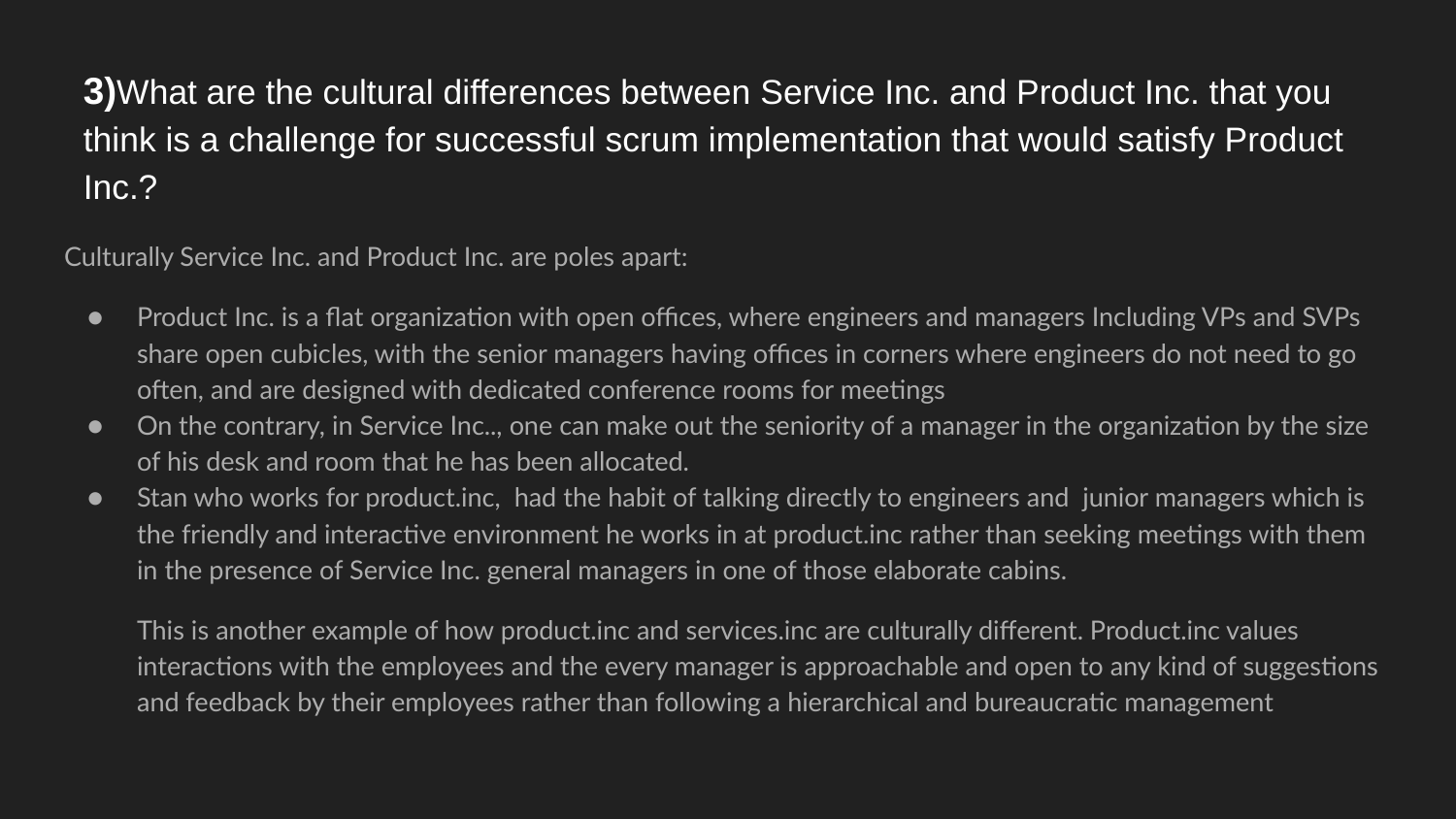

# 3)What are the cultural differences between Service Inc. and Product Inc. that you think is a challenge for successful scrum implementation that would satisfy Product Inc.?
Culturally Service Inc. and Product Inc. are poles apart:
Product Inc. is a flat organization with open offices, where engineers and managers Including VPs and SVPs share open cubicles, with the senior managers having offices in corners where engineers do not need to go often, and are designed with dedicated conference rooms for meetings
On the contrary, in Service Inc.., one can make out the seniority of a manager in the organization by the size of his desk and room that he has been allocated.
Stan who works for product.inc,  had the habit of talking directly to engineers and  junior managers which is the friendly and interactive environment he works in at product.inc rather than seeking meetings with them in the presence of Service Inc. general managers in one of those elaborate cabins.
This is another example of how product.inc and services.inc are culturally different. Product.inc values interactions with the employees and the every manager is approachable and open to any kind of suggestions and feedback by their employees rather than following a hierarchical and bureaucratic management